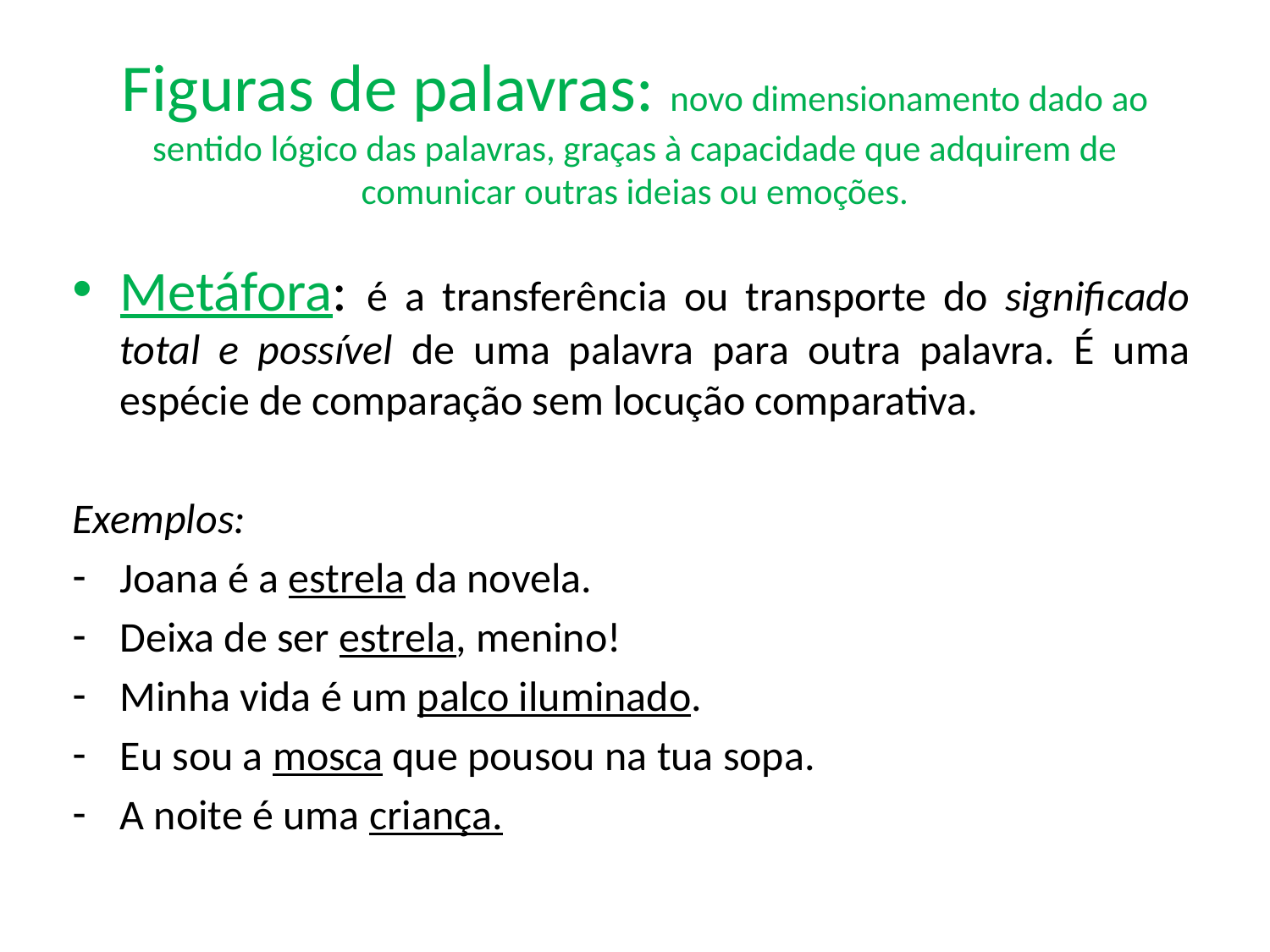

# Figuras de palavras: novo dimensionamento dado ao sentido lógico das palavras, graças à capacidade que adquirem de comunicar outras ideias ou emoções.
Metáfora: é a transferência ou transporte do significado total e possível de uma palavra para outra palavra. É uma espécie de comparação sem locução comparativa.

Exemplos:
Joana é a estrela da novela.
Deixa de ser estrela, menino!
Minha vida é um palco iluminado.
Eu sou a mosca que pousou na tua sopa.
A noite é uma criança.